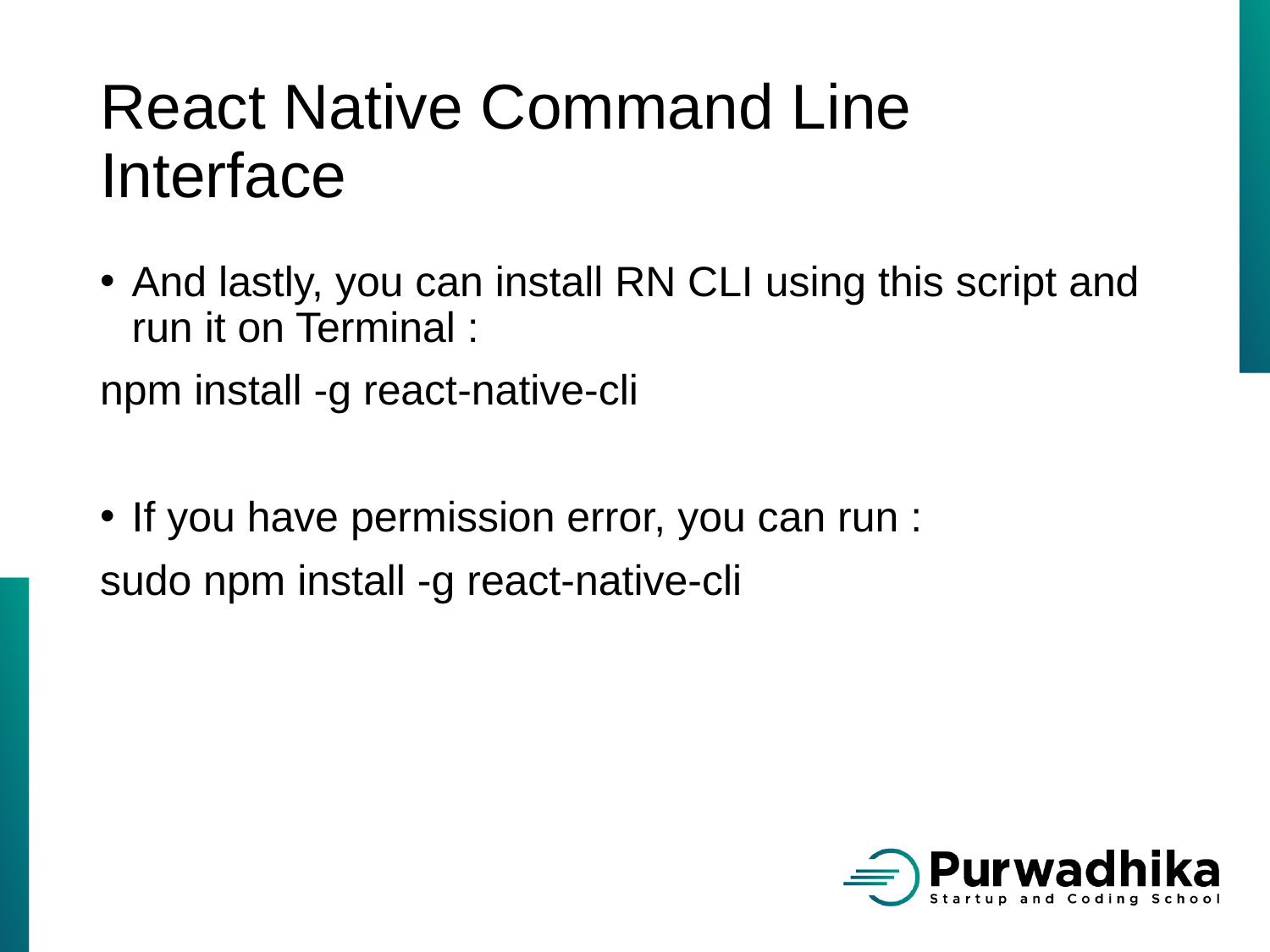

# React Native Command Line Interface
And lastly, you can install RN CLI using this script and run it on Terminal :
npm install -g react-native-cli

If you have permission error, you can run :
sudo npm install -g react-native-cli